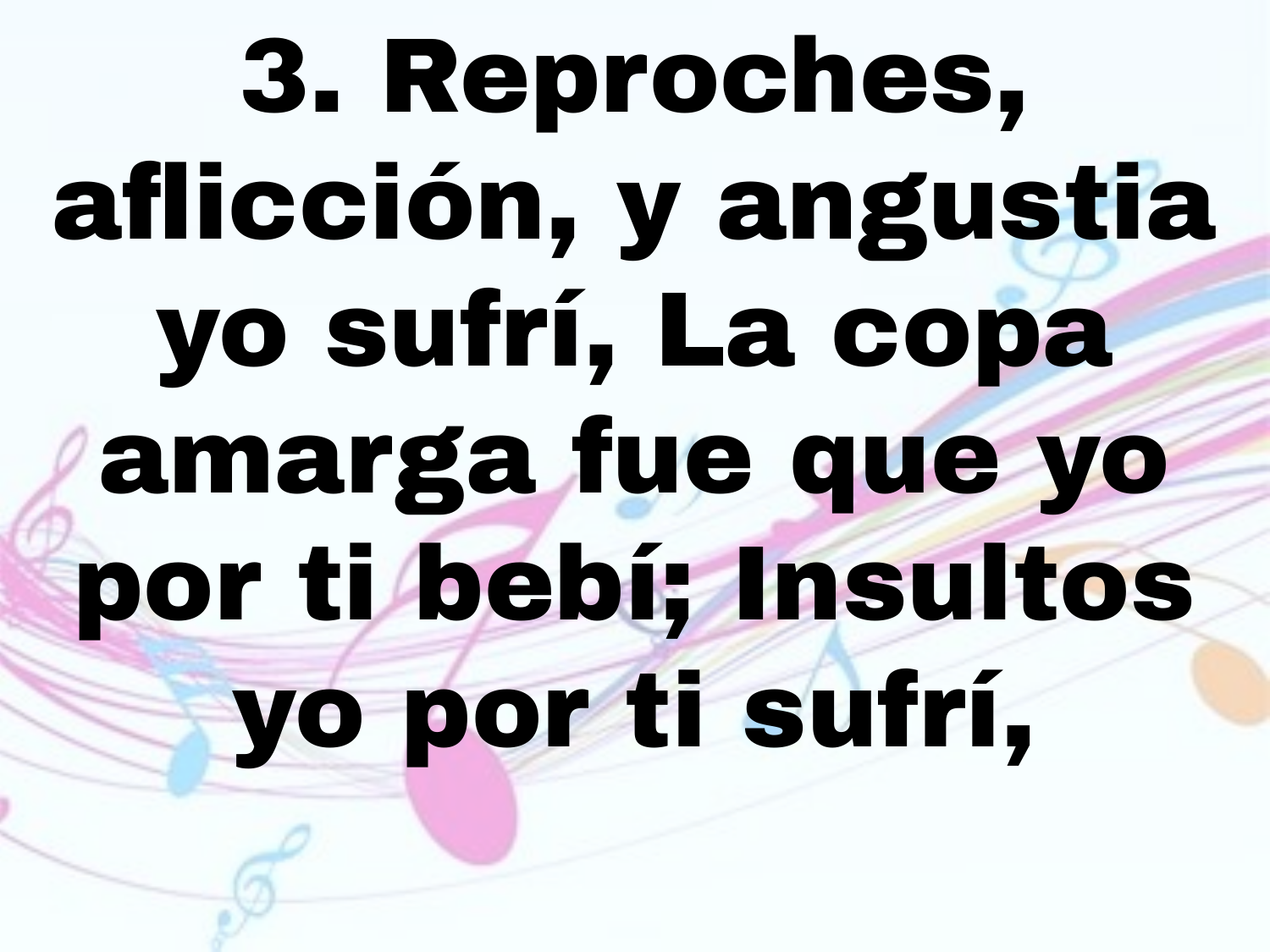

3. Reproches, aflicción, y angustia yo sufrí, La copa amarga fue que yo por ti bebí; Insultos yo por ti sufrí,